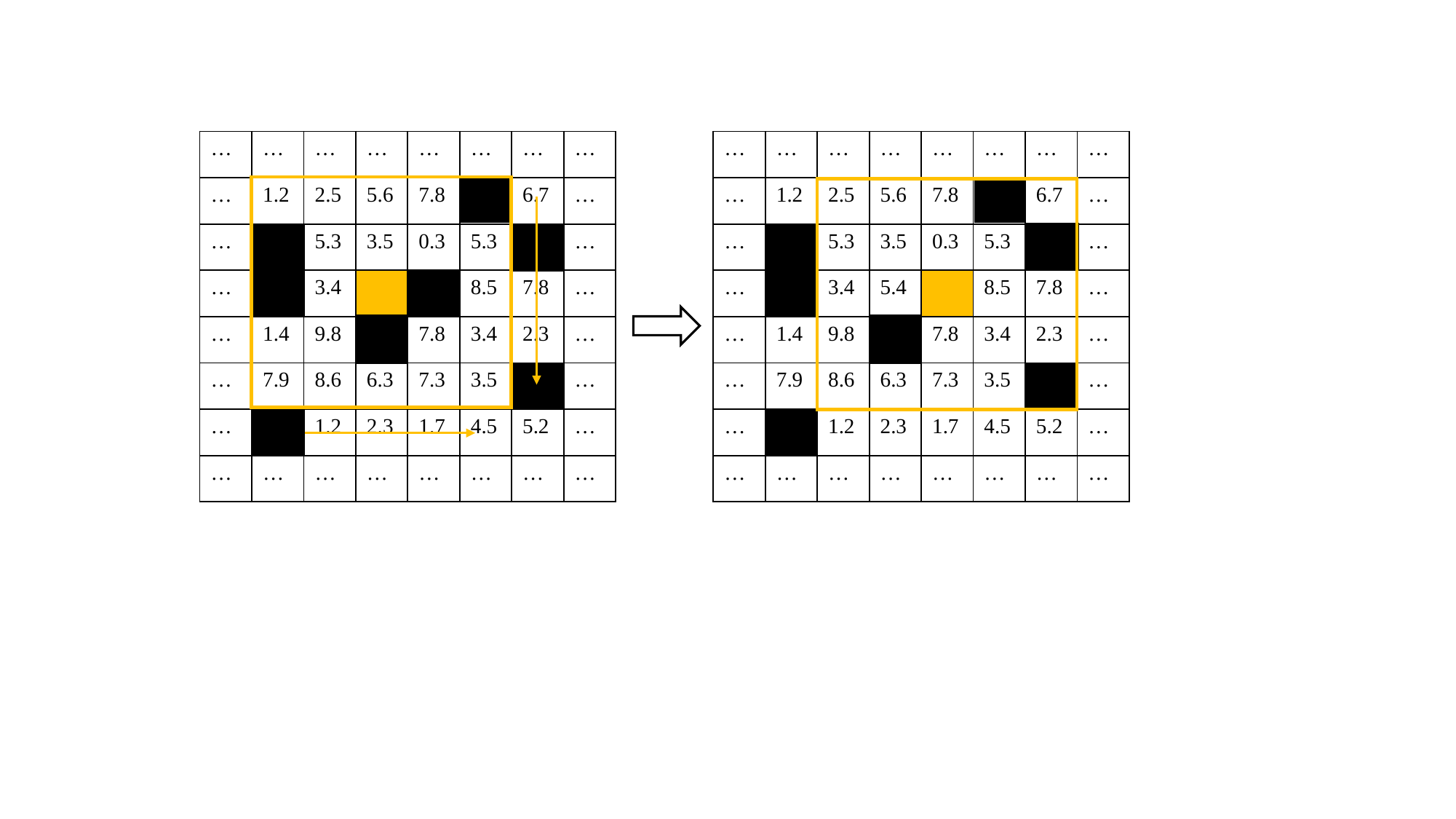

| … | … | … | … | … | … | … | … |
| --- | --- | --- | --- | --- | --- | --- | --- |
| … | 1.2 | 2.5 | 5.6 | 7.8 |  | 6.7 | … |
| … |  | 5.3 | 3.5 | 0.3 | 5.3 |  | … |
| … |  | 3.4 |  |  | 8.5 | 7.8 | … |
| … | 1.4 | 9.8 |  | 7.8 | 3.4 | 2.3 | … |
| … | 7.9 | 8.6 | 6.3 | 7.3 | 3.5 |  | … |
| … |  | 1.2 | 2.3 | 1.7 | 4.5 | 5.2 | … |
| … | … | … | … | … | … | … | … |
| … | … | … | … | … | … | … | … |
| --- | --- | --- | --- | --- | --- | --- | --- |
| … | 1.2 | 2.5 | 5.6 | 7.8 |  | 6.7 | … |
| … |  | 5.3 | 3.5 | 0.3 | 5.3 |  | … |
| … |  | 3.4 | 5.4 |  | 8.5 | 7.8 | … |
| … | 1.4 | 9.8 |  | 7.8 | 3.4 | 2.3 | … |
| … | 7.9 | 8.6 | 6.3 | 7.3 | 3.5 |  | … |
| … |  | 1.2 | 2.3 | 1.7 | 4.5 | 5.2 | … |
| … | … | … | … | … | … | … | … |